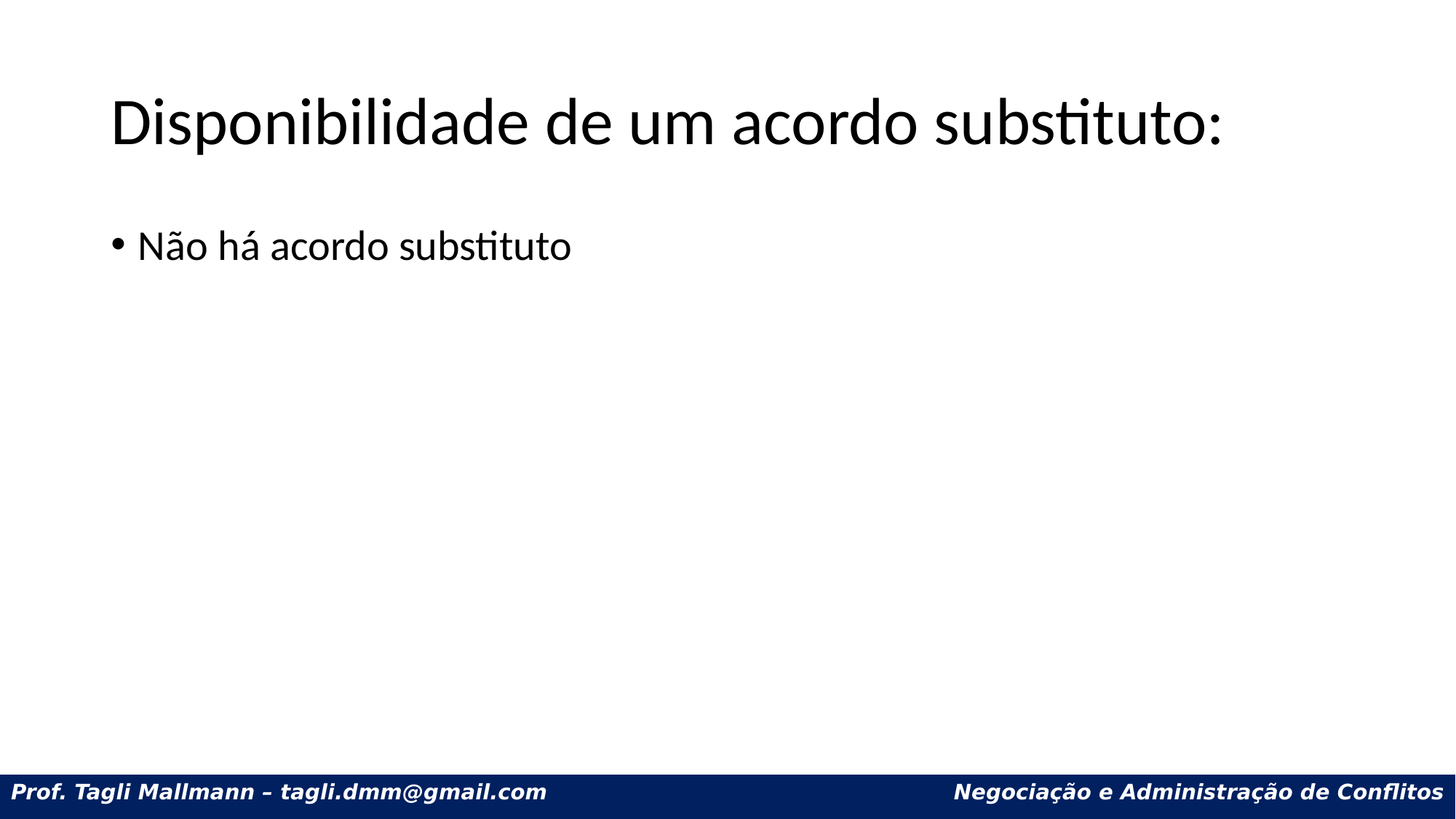

# Disponibilidade de um acordo substituto:
Não há acordo substituto